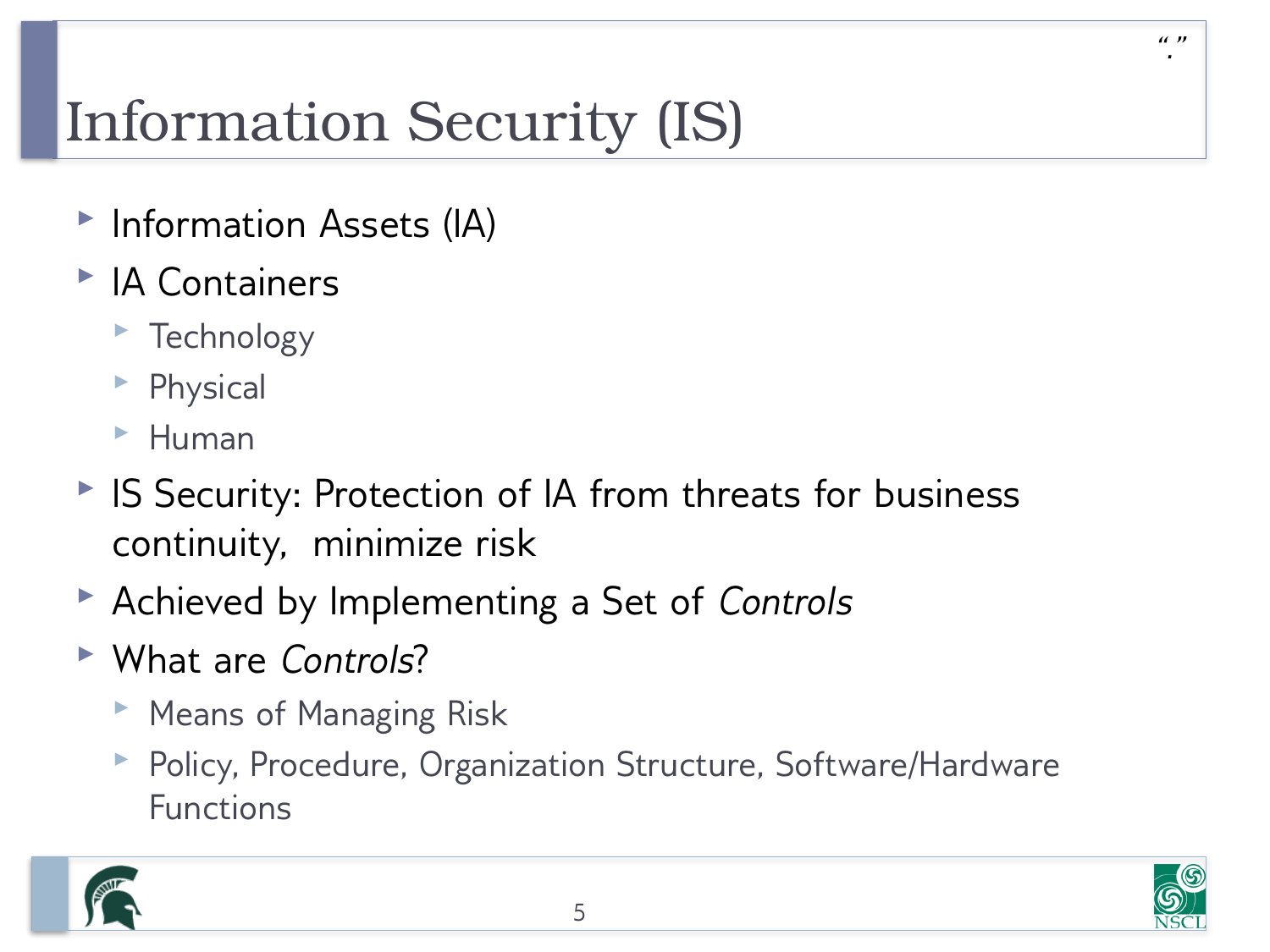

# Information Security (IS)
“.”
Information Assets (IA)
IA Containers
Technology
Physical
Human
IS Security: Protection of IA from threats for business continuity,  minimize risk
Achieved by Implementing a Set of Controls
What are Controls?
Means of Managing Risk
Policy, Procedure, Organization Structure, Software/Hardware Functions

5